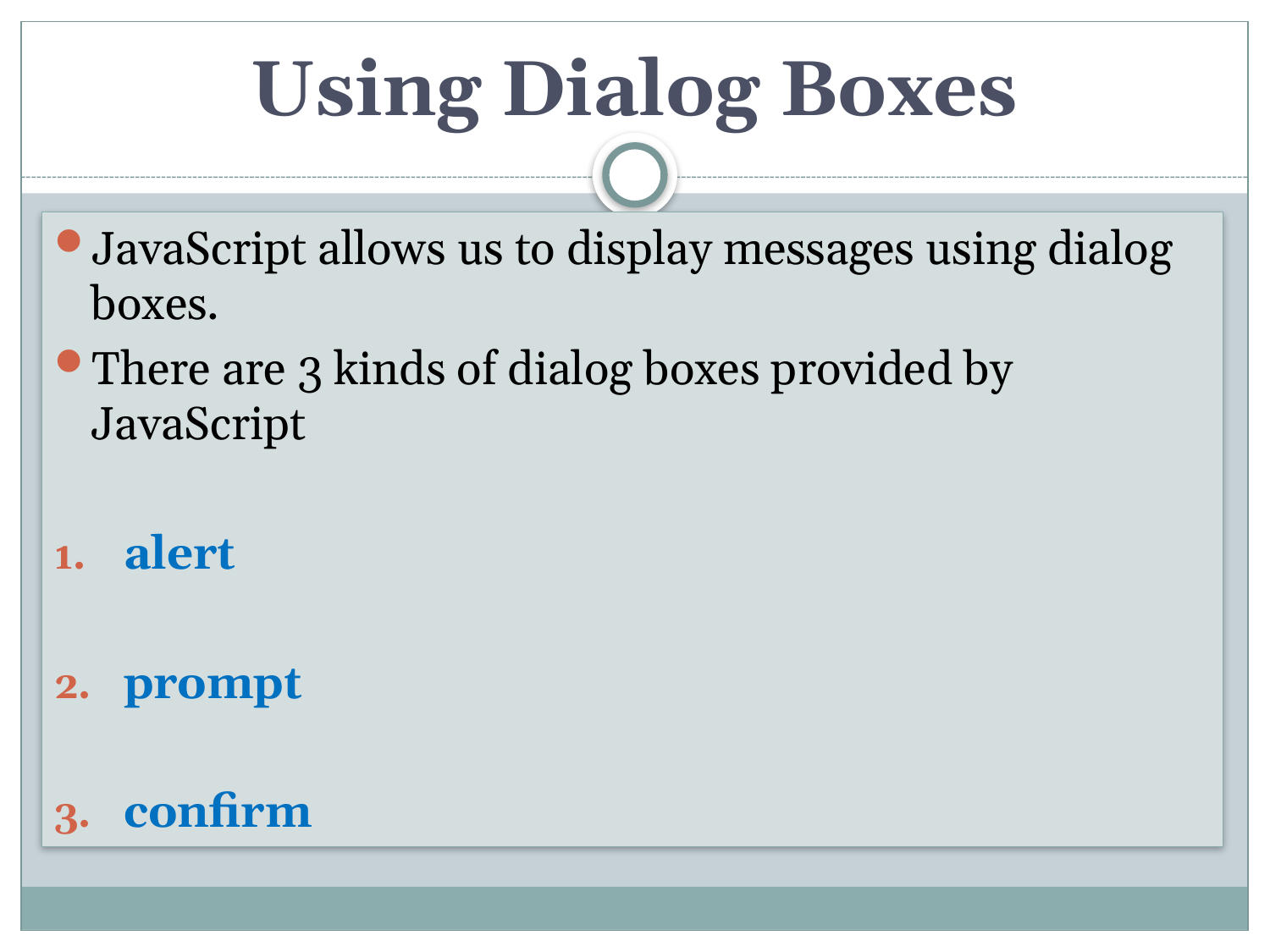

# Using Dialog Boxes
JavaScript allows us to display messages using dialog boxes.
There are 3 kinds of dialog boxes provided by JavaScript

alert

prompt

confirm